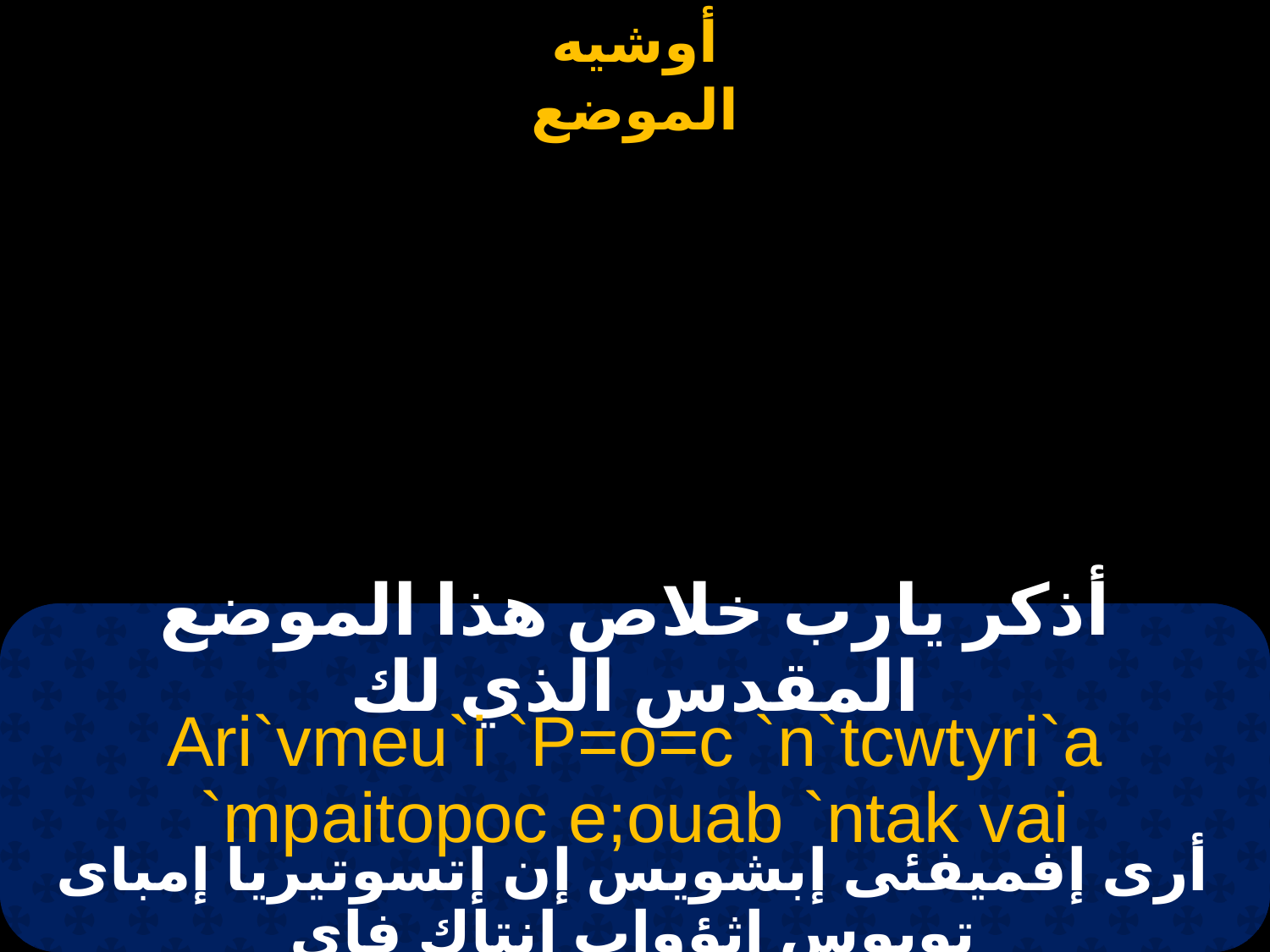

# أوشية الموضع
أذكر يارب خلاص هذا الموضع المقدس الذي لك
Ari`vmeu`i `P=o=c `n`tcwtyri`a `mpaitopoc e;ouab `ntak vai
أرى إفميفئى إبشويس إن إتسوتيريا إمباى توبوس إثؤواب إنتاك فاى